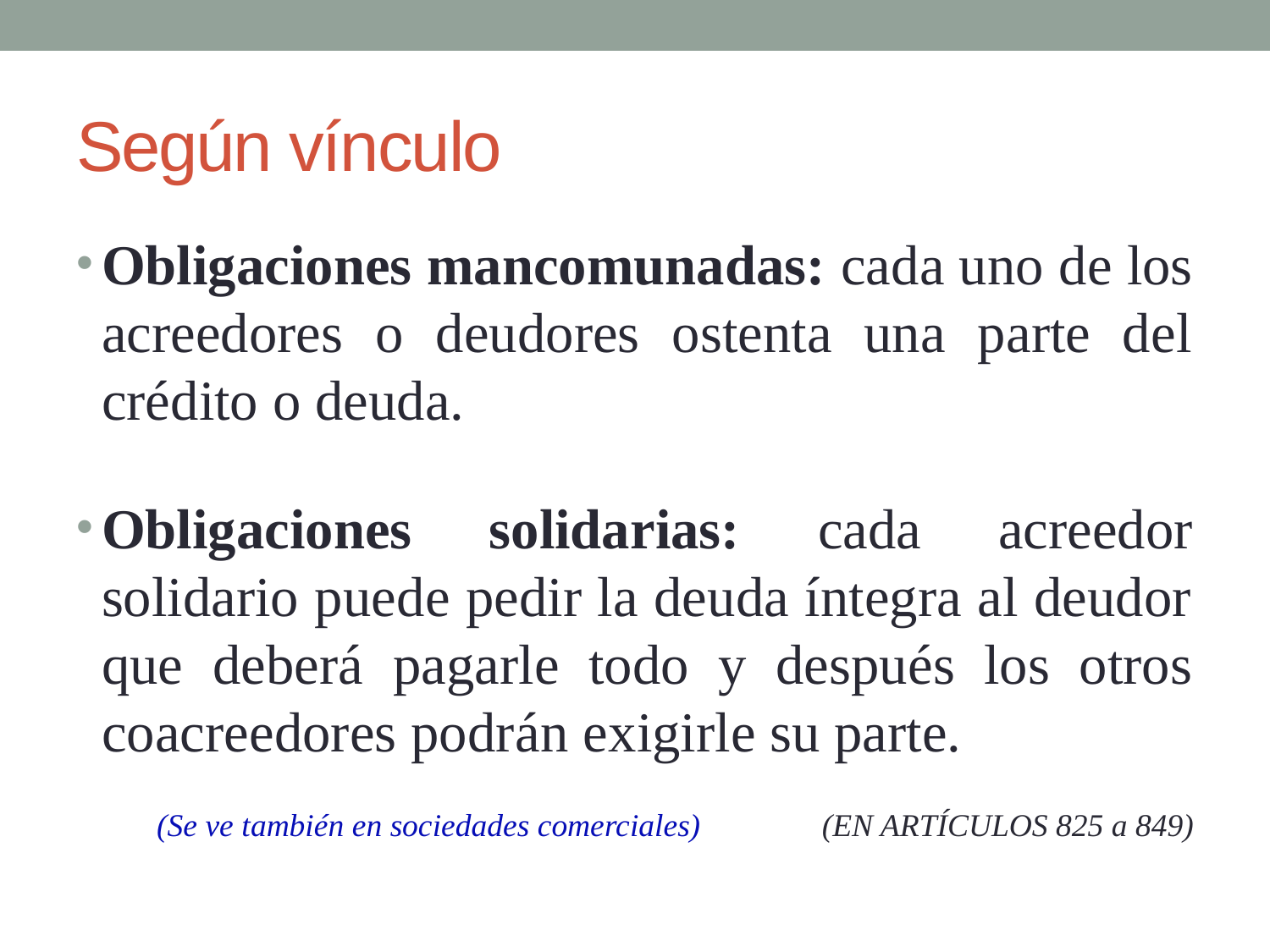

# Según vínculo
Obligaciones mancomunadas: cada uno de los acreedores o deudores ostenta una parte del crédito o deuda.

Obligaciones solidarias: cada acreedor solidario puede pedir la deuda íntegra al deudor que deberá pagarle todo y después los otros coacreedores podrán exigirle su parte.
(Se ve también en sociedades comerciales)               (EN ARTÍCULOS 825 a 849)